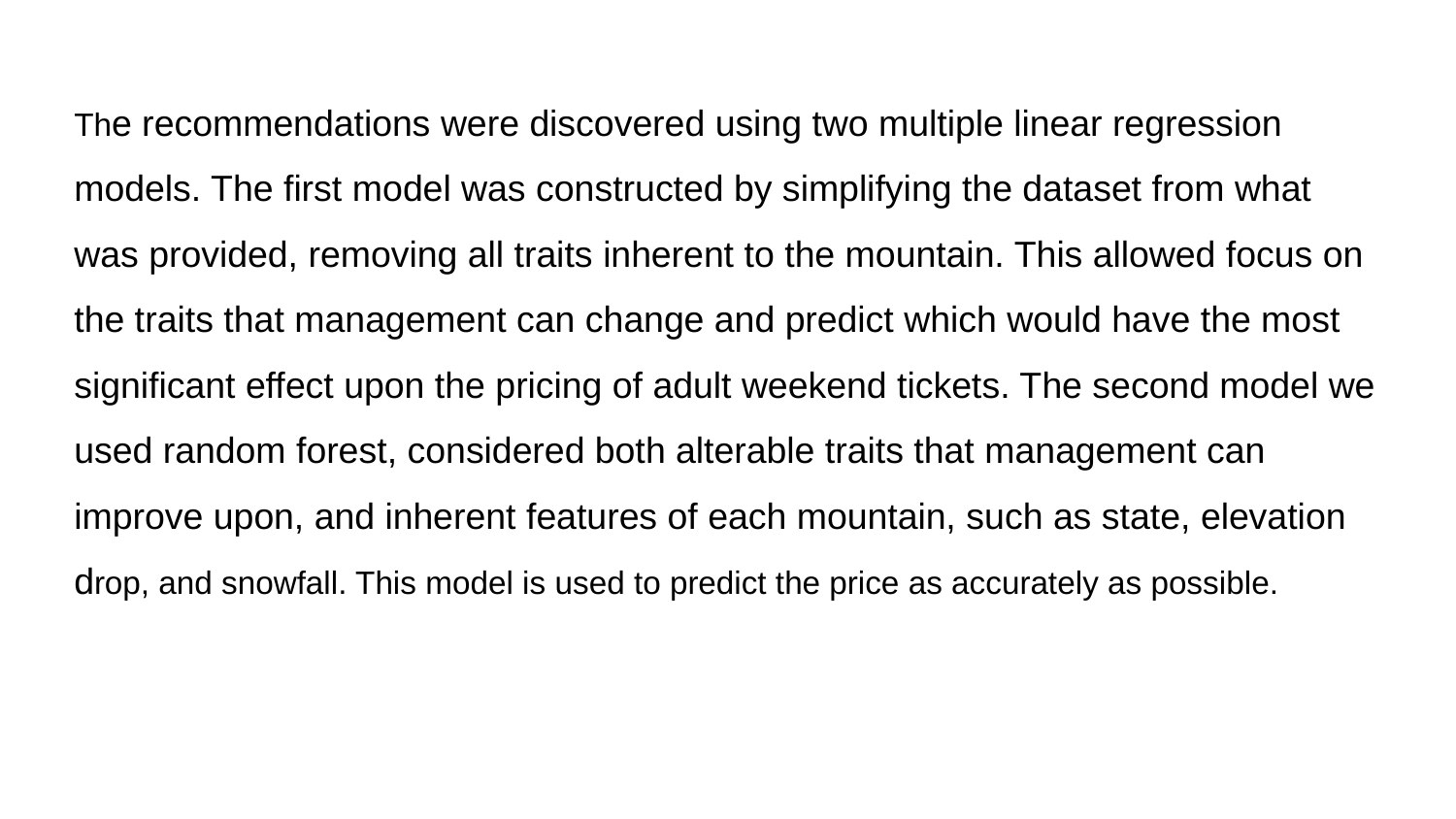

The recommendations were discovered using two multiple linear regression models. The first model was constructed by simplifying the dataset from what was provided, removing all traits inherent to the mountain. This allowed focus on the traits that management can change and predict which would have the most significant effect upon the pricing of adult weekend tickets. The second model we used random forest, considered both alterable traits that management can improve upon, and inherent features of each mountain, such as state, elevation drop, and snowfall. This model is used to predict the price as accurately as possible.